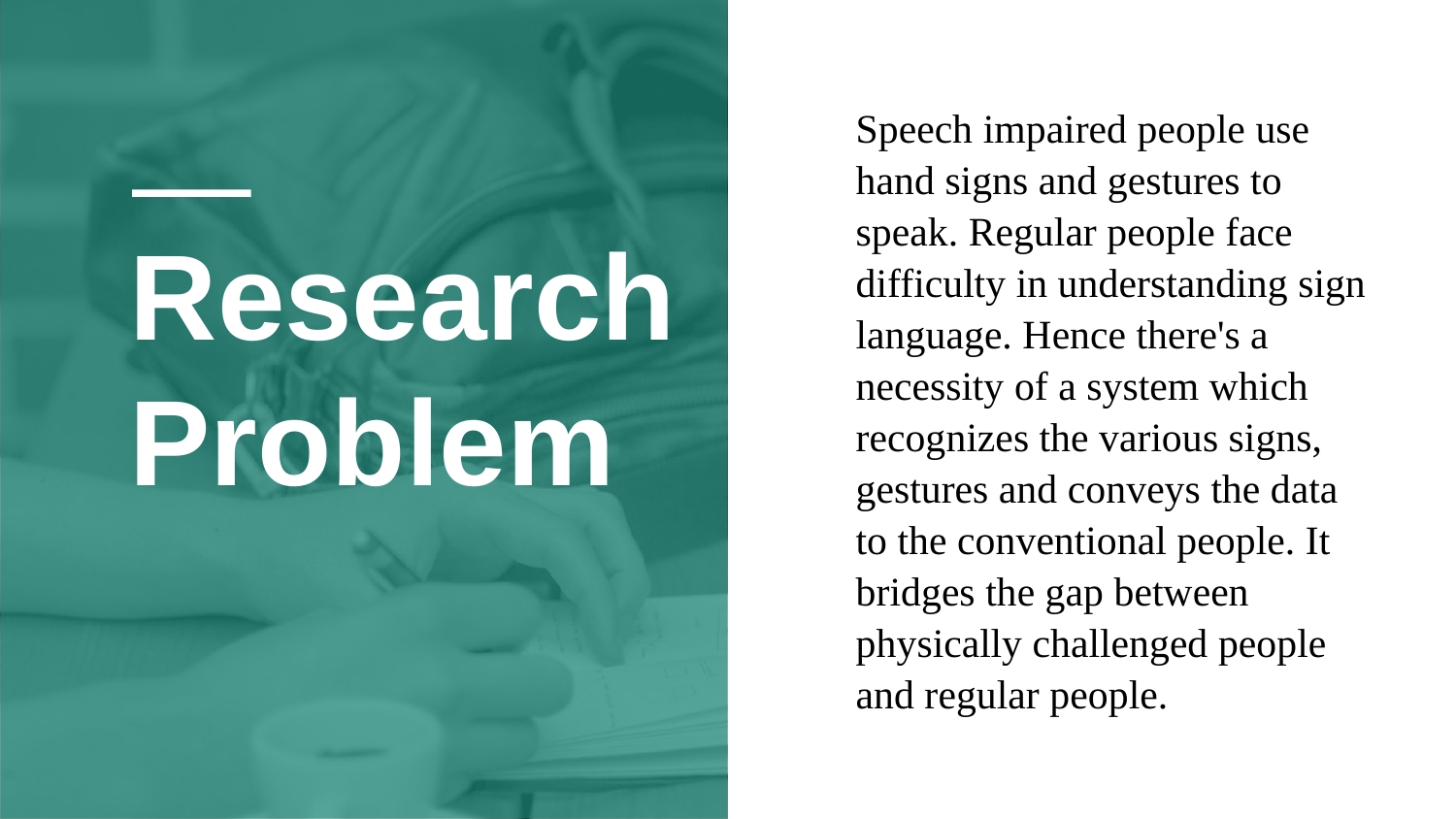

Speech impaired people use hand signs and gestures to speak. Regular people face difficulty in understanding sign language. Hence there's a necessity of a system which recognizes the various signs, gestures and conveys the data to the conventional people. It bridges the gap between physically challenged people and regular people.

# Research Problem